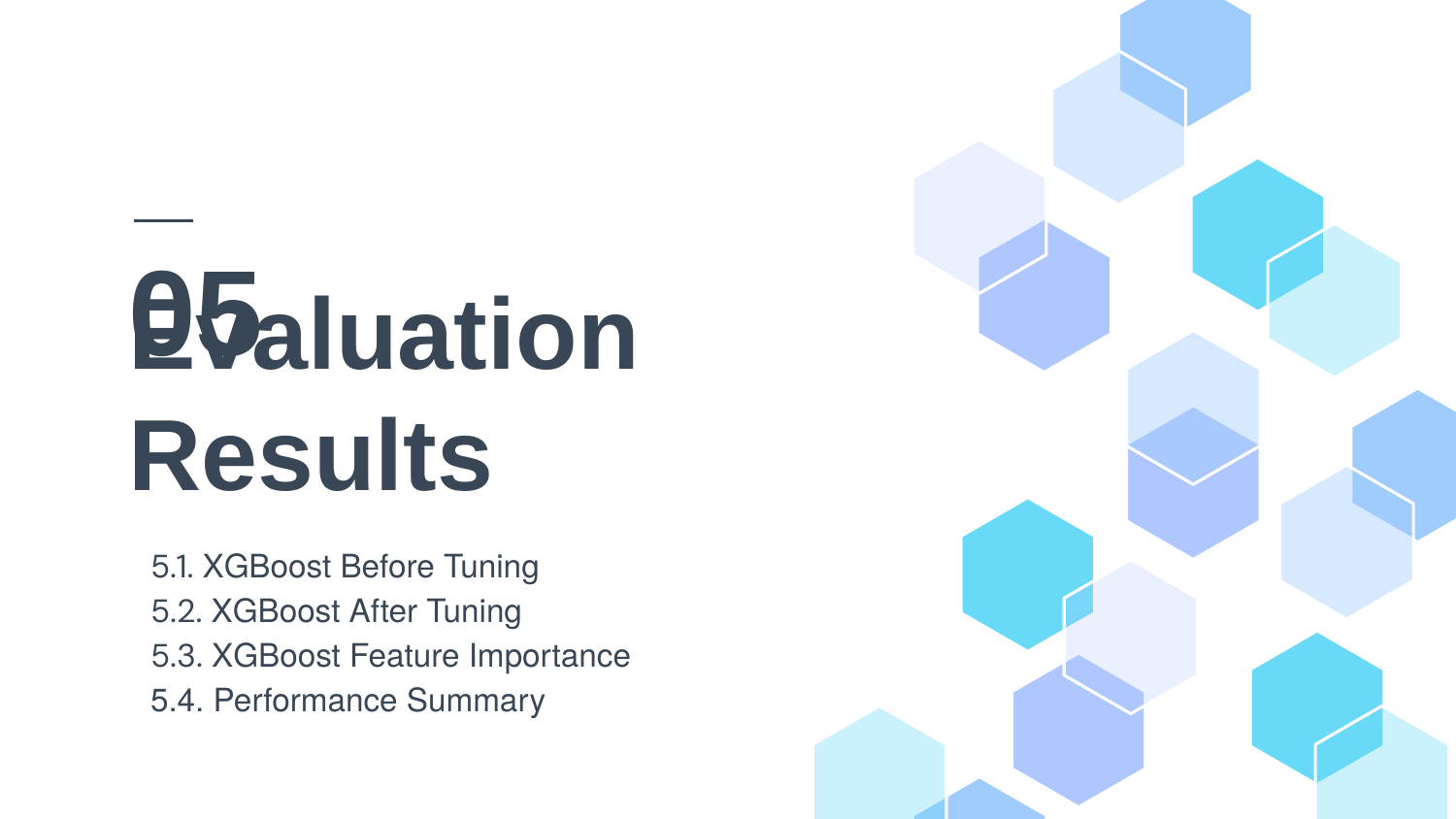

05
# Evaluation Results
5.1. XGBoost Before Tuning
5.2. XGBoost After Tuning
5.3. XGBoost Feature Importance
5.4. Performance Summary